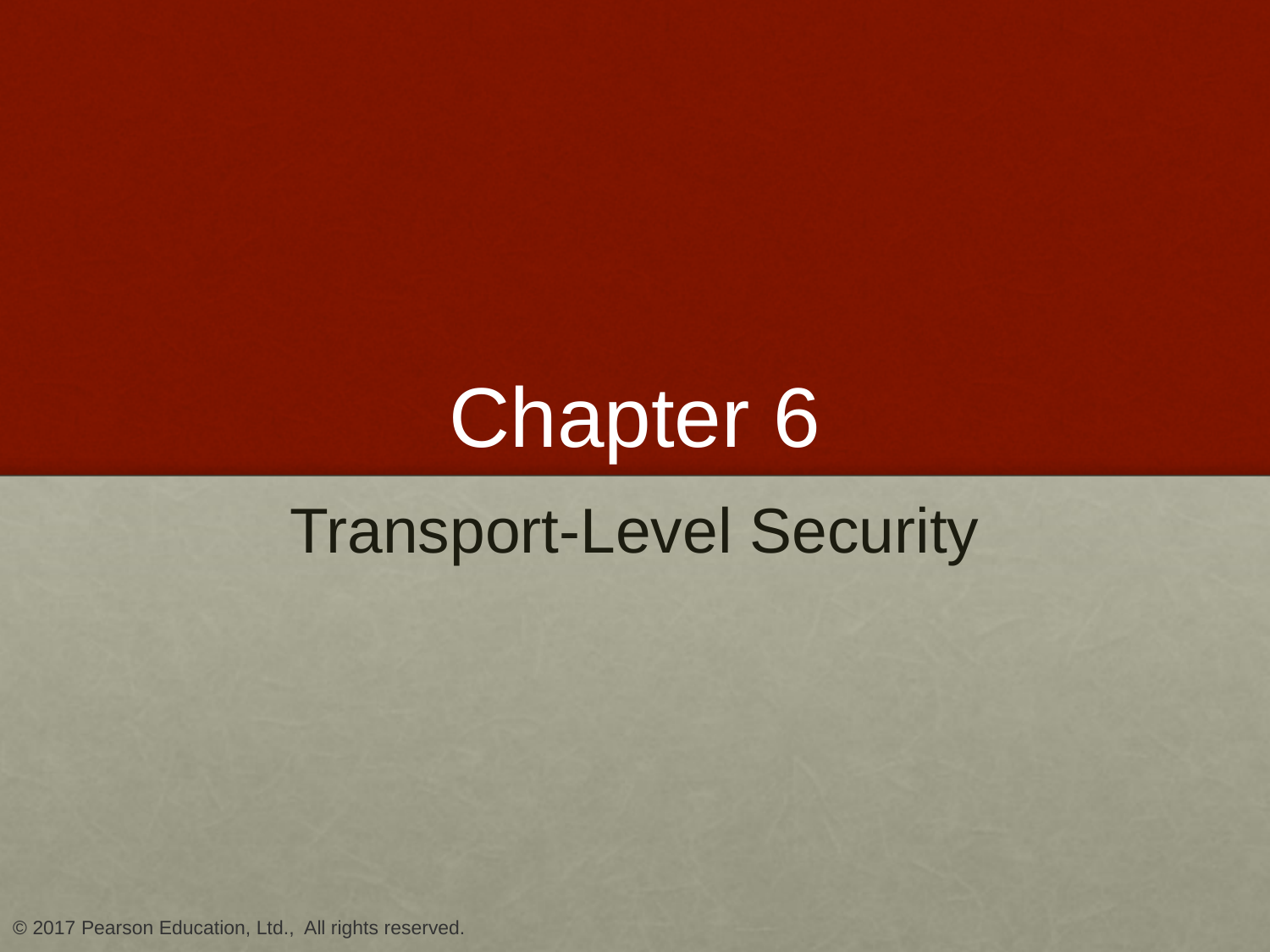

# Chapter 6
Transport-Level Security
© 2017 Pearson Education, Ltd.,  All rights reserved.